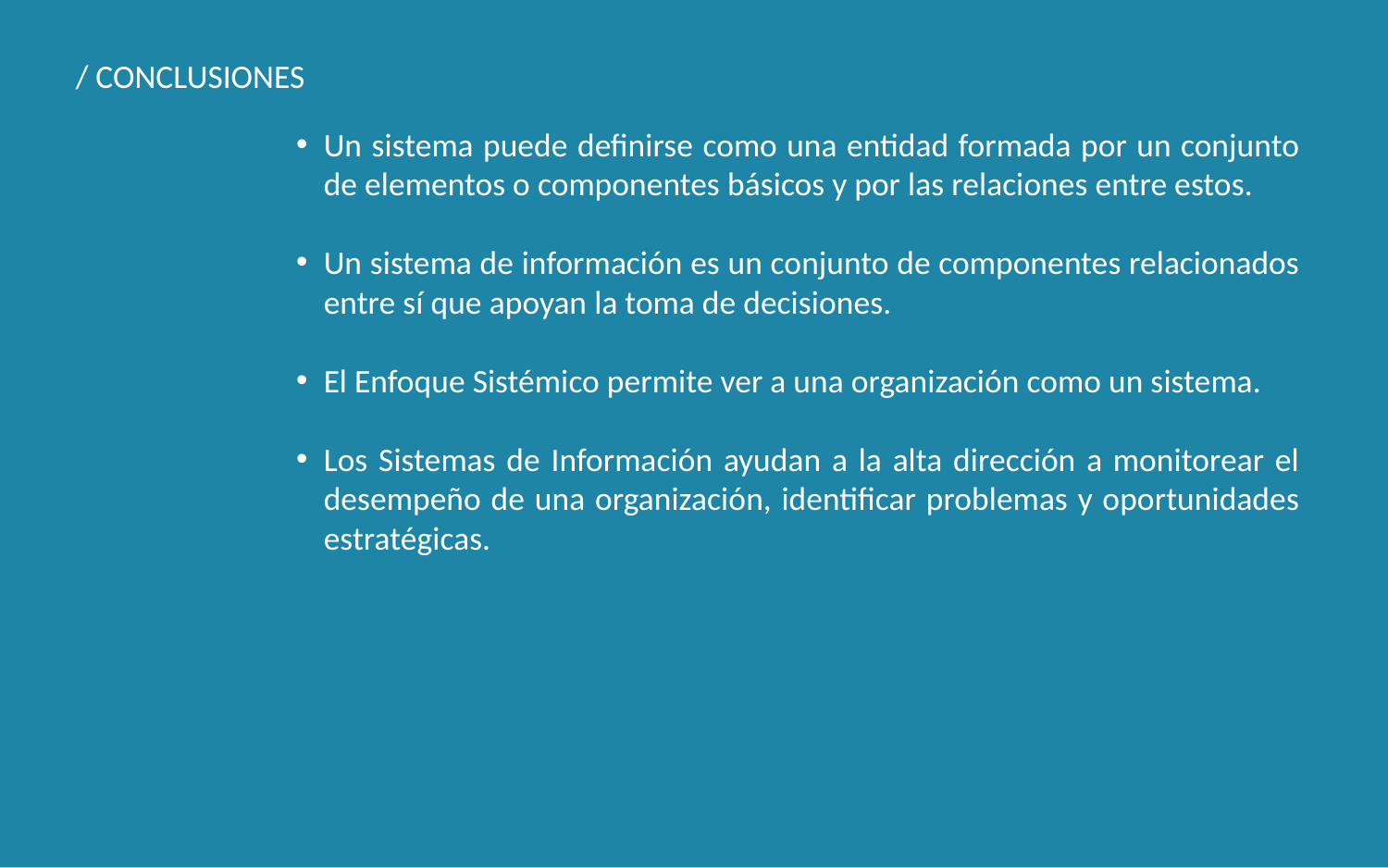

/ CONCLUSIONES
Un sistema puede definirse como una entidad formada por un conjunto de elementos o componentes básicos y por las relaciones entre estos.

Un sistema de información es un conjunto de componentes relacionados entre sí que apoyan la toma de decisiones.

El Enfoque Sistémico permite ver a una organización como un sistema.

Los Sistemas de Información ayudan a la alta dirección a monitorear el desempeño de una organización, identificar problemas y oportunidades estratégicas.